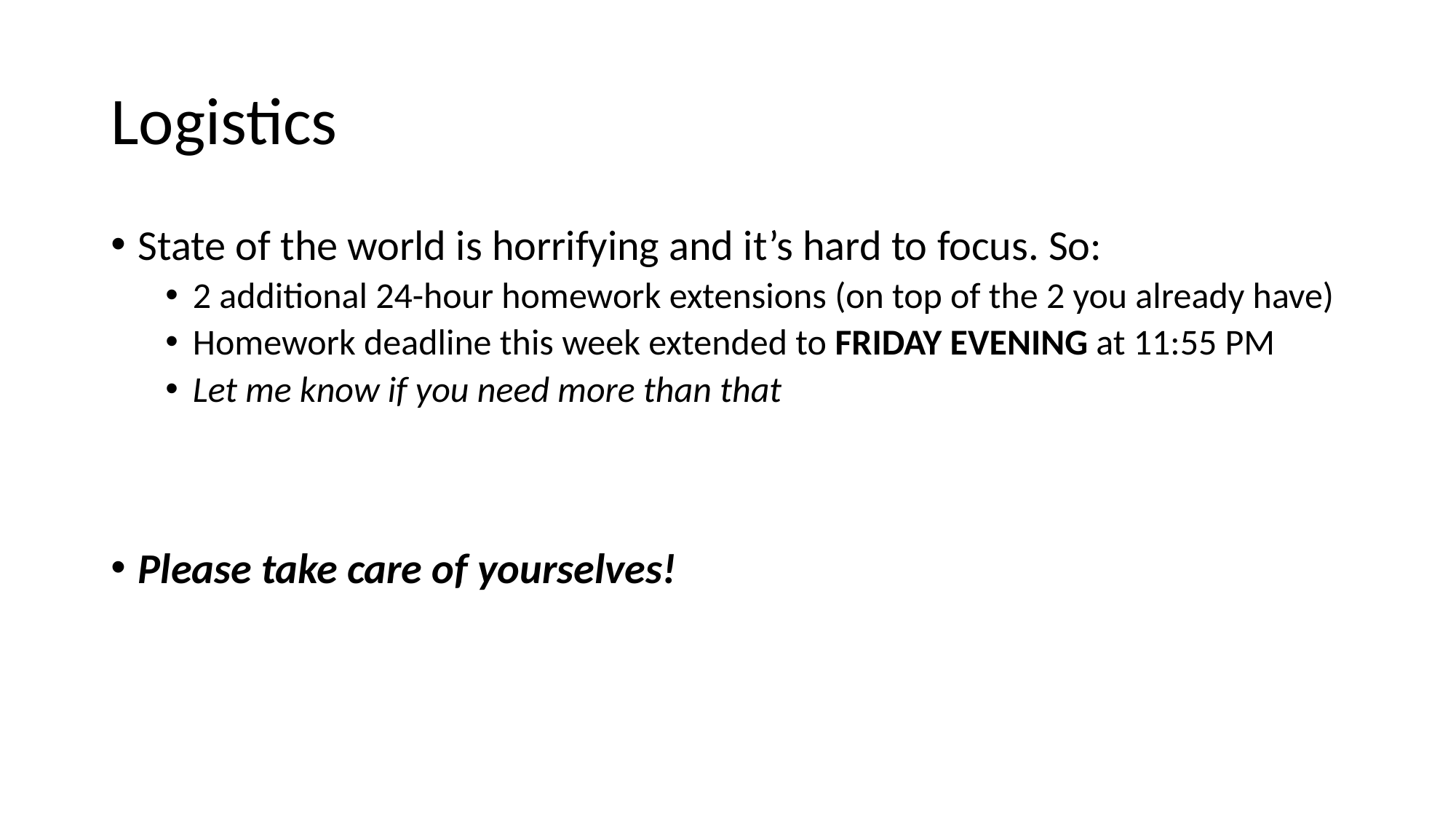

# Logistics
State of the world is horrifying and it’s hard to focus. So:
2 additional 24-hour homework extensions (on top of the 2 you already have)
Homework deadline this week extended to FRIDAY EVENING at 11:55 PM
Let me know if you need more than that

Please take care of yourselves!